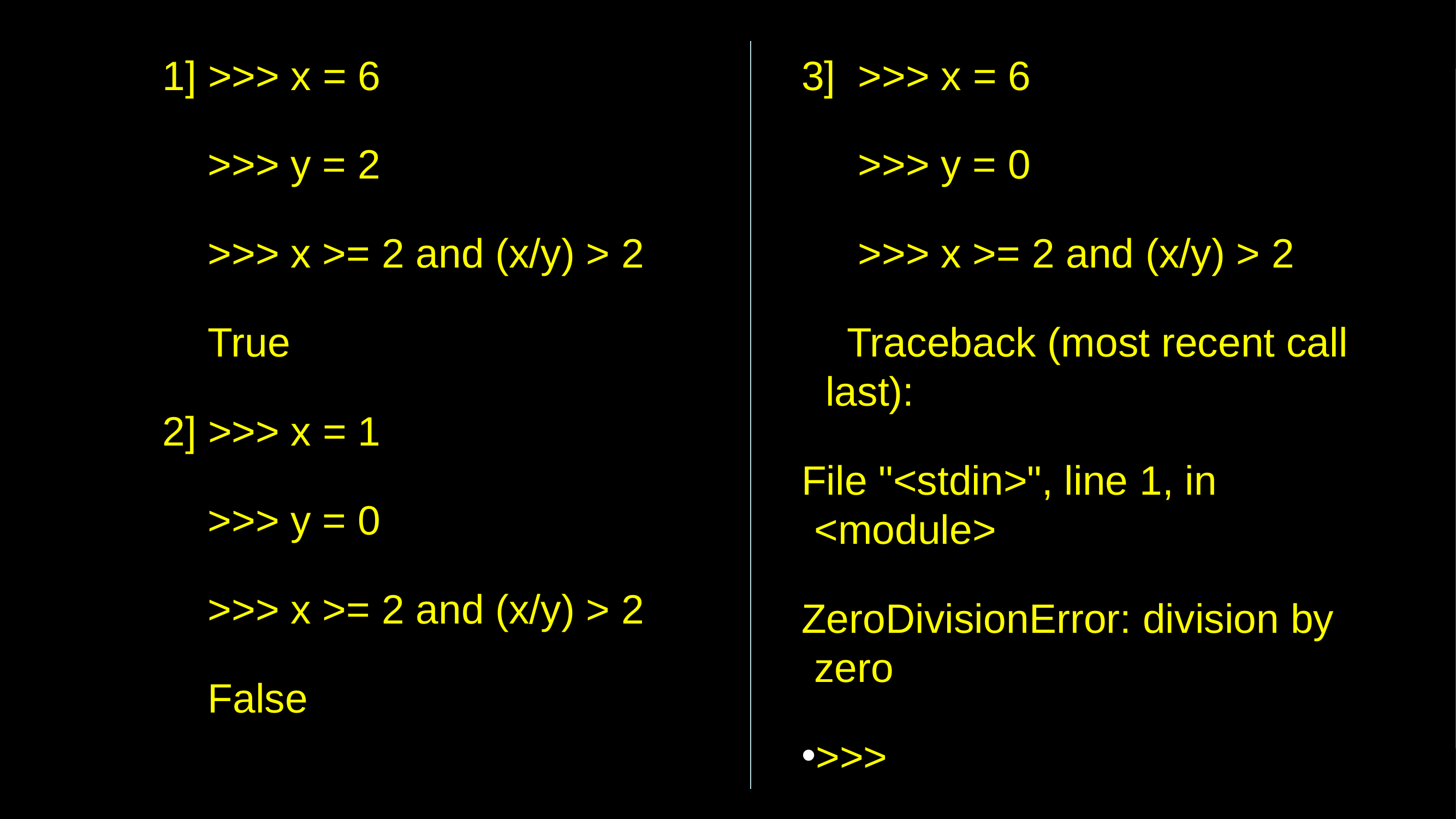

1] >>> x = 6
    >>> y = 2
    >>> x >= 2 and (x/y) > 2
    True
2] >>> x = 1
    >>> y = 0
    >>> x >= 2 and (x/y) > 2
    False
3]  >>> x = 6
     >>> y = 0
     >>> x >= 2 and (x/y) > 2
    Traceback (most recent call     last):
File "<stdin>", line 1, in <module>
ZeroDivisionError: division by zero
>>>